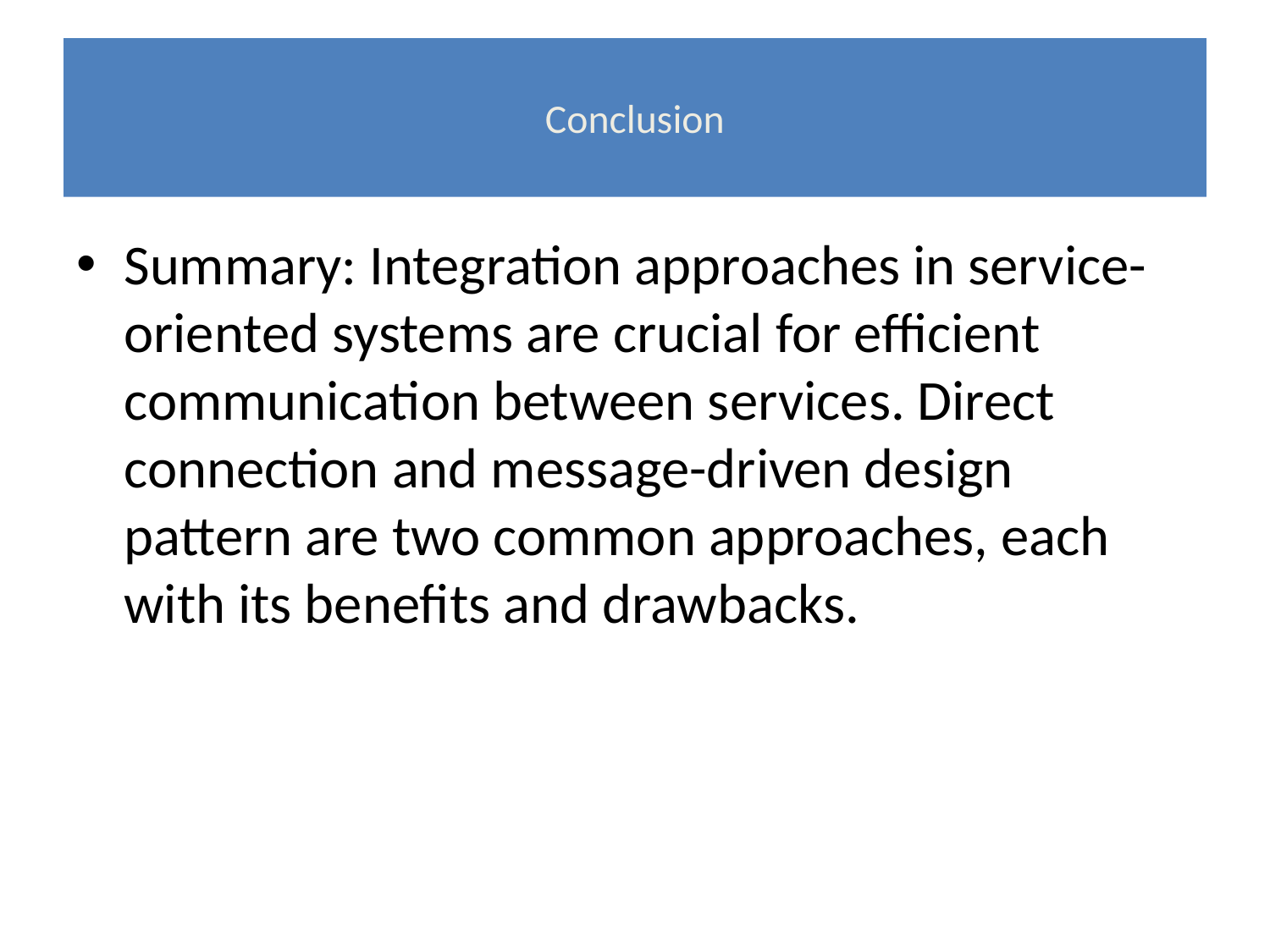

# Conclusion
Summary: Integration approaches in service-oriented systems are crucial for efficient communication between services. Direct connection and message-driven design pattern are two common approaches, each with its benefits and drawbacks.